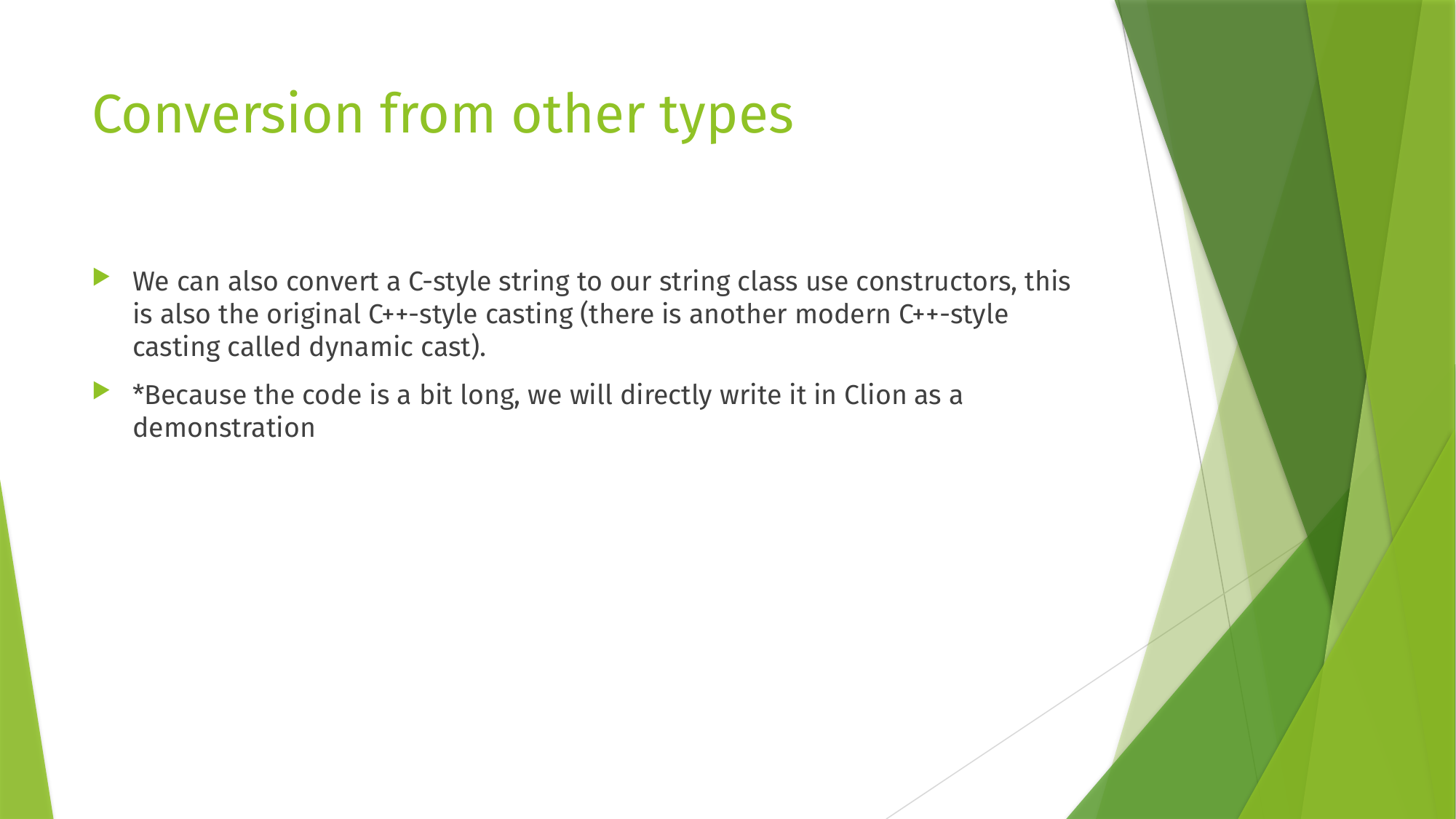

# Conversion from other types
We can also convert a C-style string to our string class use constructors, this is also the original C++-style casting (there is another modern C++-style casting called dynamic cast).
*Because the code is a bit long, we will directly write it in Clion as a demonstration